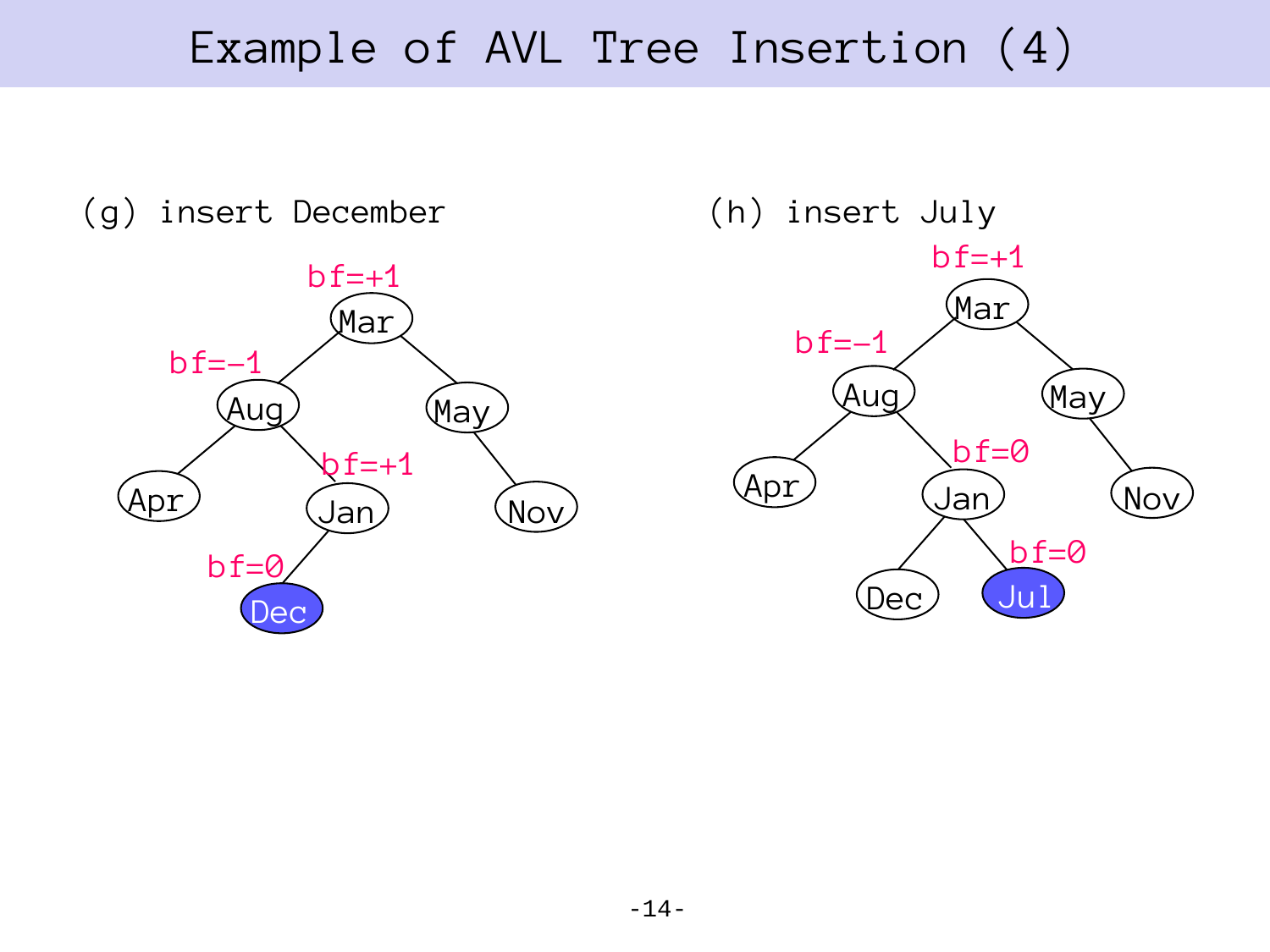

# Example of AVL Tree Insertion (4)
(g) insert December
(h) insert July
bf=+1
bf=+1
Mar

Mar

bf=-1

bf=-1
Aug

May

Aug

May

bf=0

bf=+1
Apr

Jan

Nov

Apr

Jan

Nov

bf=0

bf=0
Jul
Dec

Dec

-14-